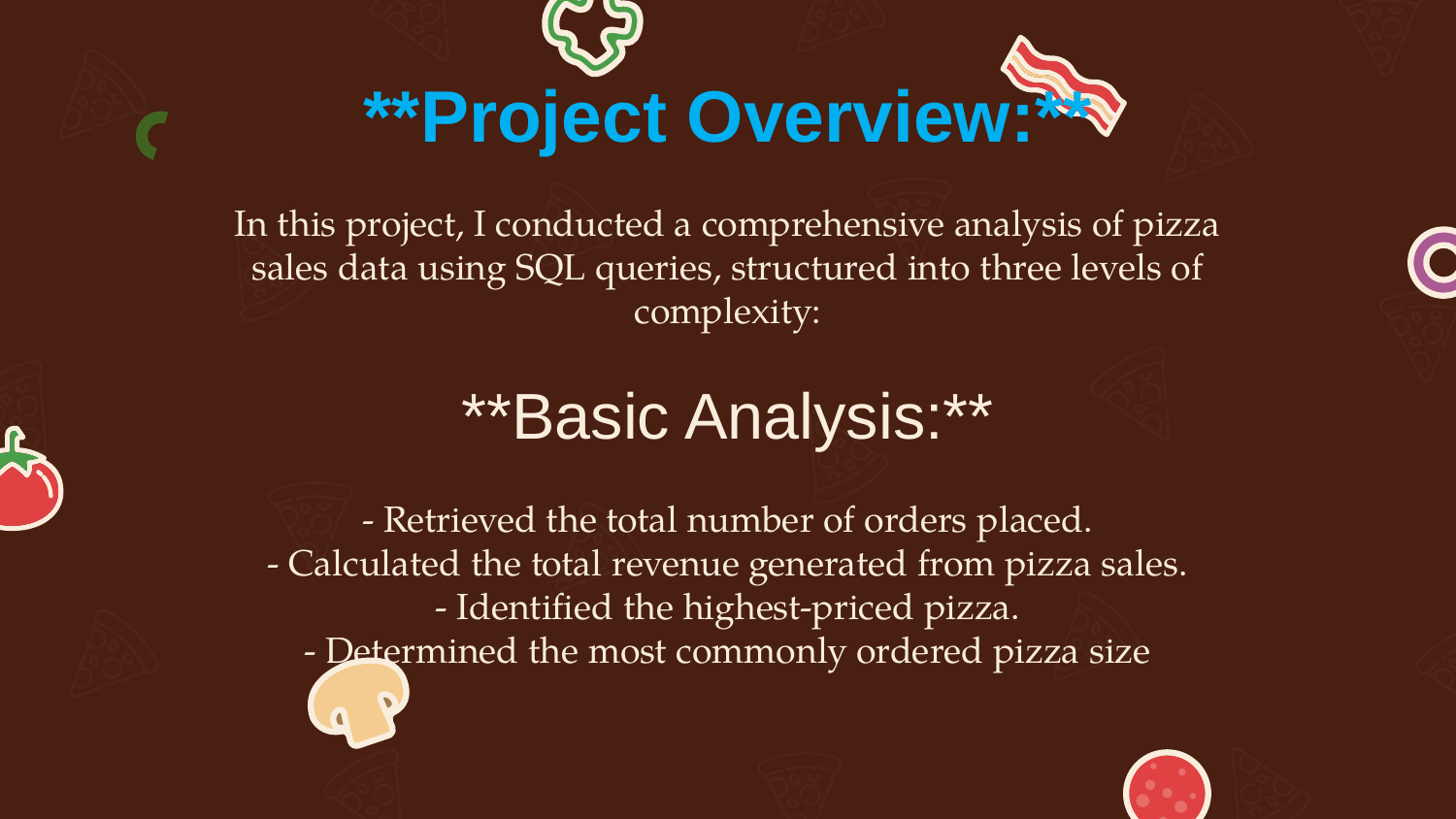

# **Project Overview:** In this project, I conducted a comprehensive analysis of pizza sales data using SQL queries, structured into three levels of complexity: **Basic Analysis:** - Retrieved the total number of orders placed. - Calculated the total revenue generated from pizza sales. - Identified the highest-priced pizza. - Determined the most commonly ordered pizza size